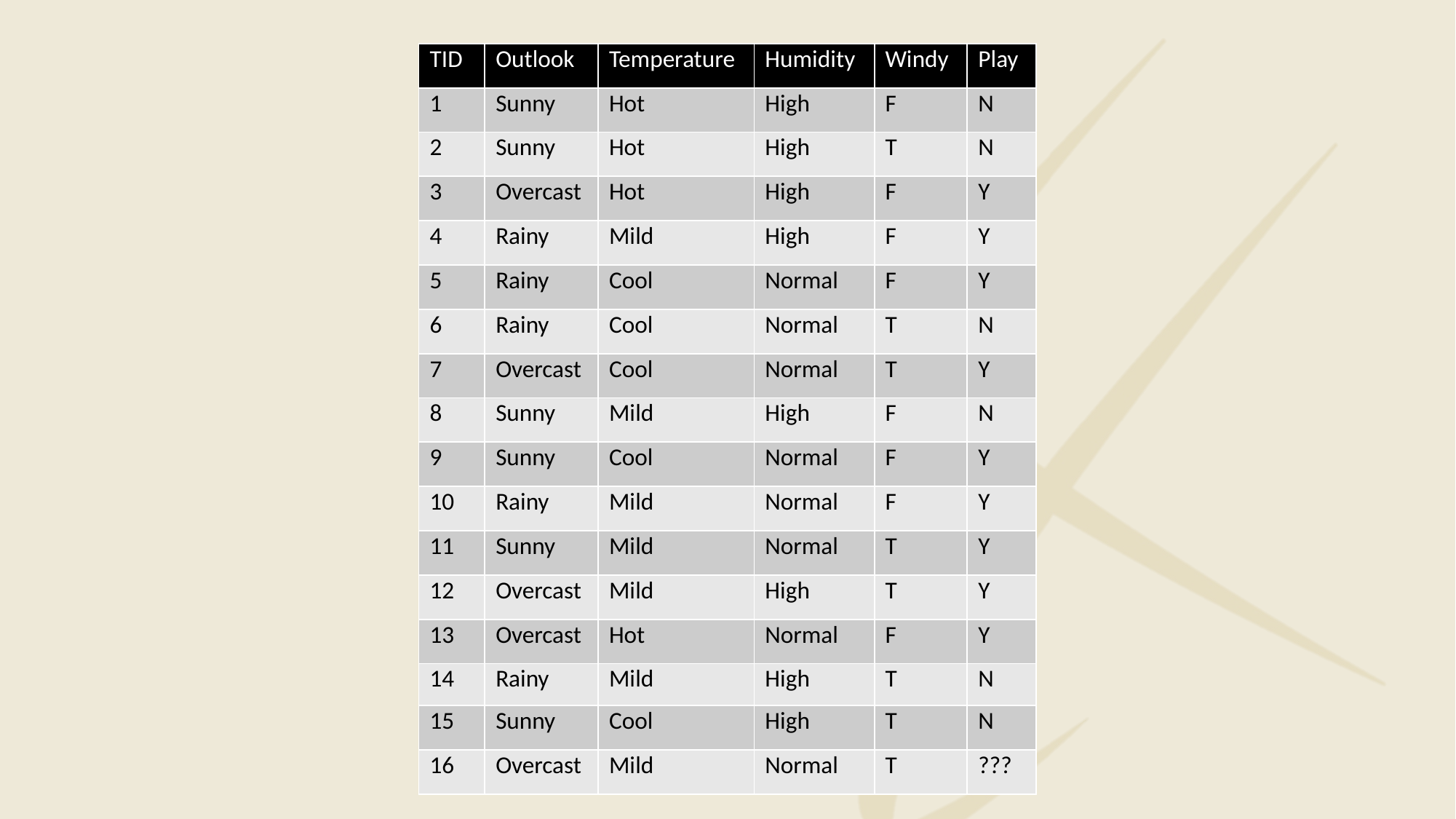

| TID | Outlook | Temperature | Humidity | Windy | Play |
| --- | --- | --- | --- | --- | --- |
| 1 | Sunny | Hot | High | F | N |
| 2 | Sunny | Hot | High | T | N |
| 3 | Overcast | Hot | High | F | Y |
| 4 | Rainy | Mild | High | F | Y |
| 5 | Rainy | Cool | Normal | F | Y |
| 6 | Rainy | Cool | Normal | T | N |
| 7 | Overcast | Cool | Normal | T | Y |
| 8 | Sunny | Mild | High | F | N |
| 9 | Sunny | Cool | Normal | F | Y |
| 10 | Rainy | Mild | Normal | F | Y |
| 11 | Sunny | Mild | Normal | T | Y |
| 12 | Overcast | Mild | High | T | Y |
| 13 | Overcast | Hot | Normal | F | Y |
| 14 | Rainy | Mild | High | T | N |
| 15 | Sunny | Cool | High | T | N |
| 16 | Overcast | Mild | Normal | T | ??? |